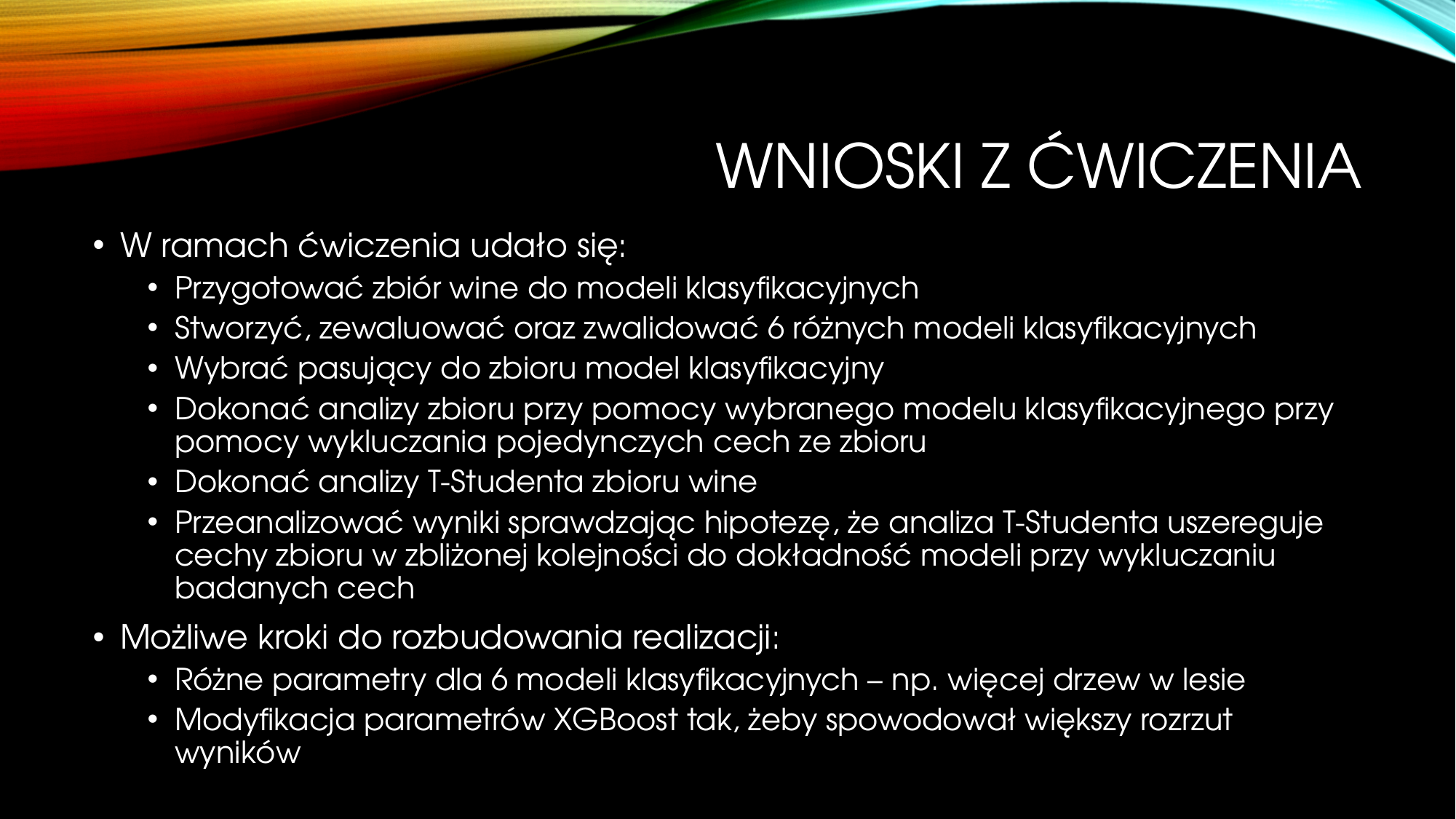

# Wnioski z ćwiczenia
W ramach ćwiczenia udało się:
Przygotować zbiór wine do modeli klasyfikacyjnych
Stworzyć, zewaluować oraz zwalidować 6 różnych modeli klasyfikacyjnych
Wybrać pasujący do zbioru model klasyfikacyjny
Dokonać analizy zbioru przy pomocy wybranego modelu klasyfikacyjnego przy pomocy wykluczania pojedynczych cech ze zbioru
Dokonać analizy T-Studenta zbioru wine
Przeanalizować wyniki sprawdzając hipotezę, że analiza T-Studenta uszereguje cechy zbioru w zbliżonej kolejności do dokładność modeli przy wykluczaniu badanych cech
Możliwe kroki do rozbudowania realizacji:
Różne parametry dla 6 modeli klasyfikacyjnych – np. więcej drzew w lesie
Modyfikacja parametrów XGBoost tak, żeby spowodował większy rozrzut wyników